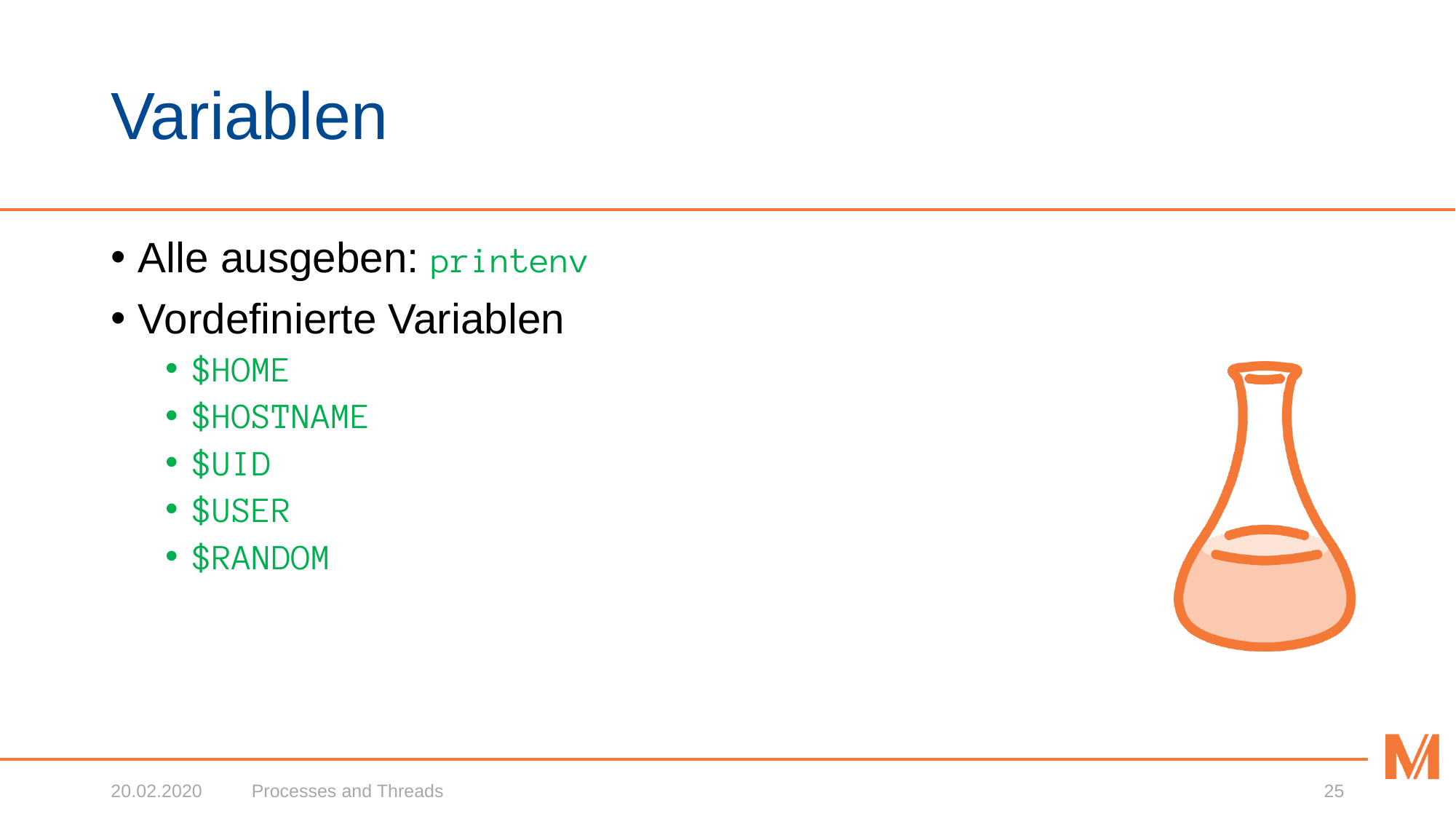

# Variablen
Alle ausgeben: printenv
Vordefinierte Variablen
$HOME
$HOSTNAME
$UID
$USER
$RANDOM
20.02.2020
Processes and Threads
25